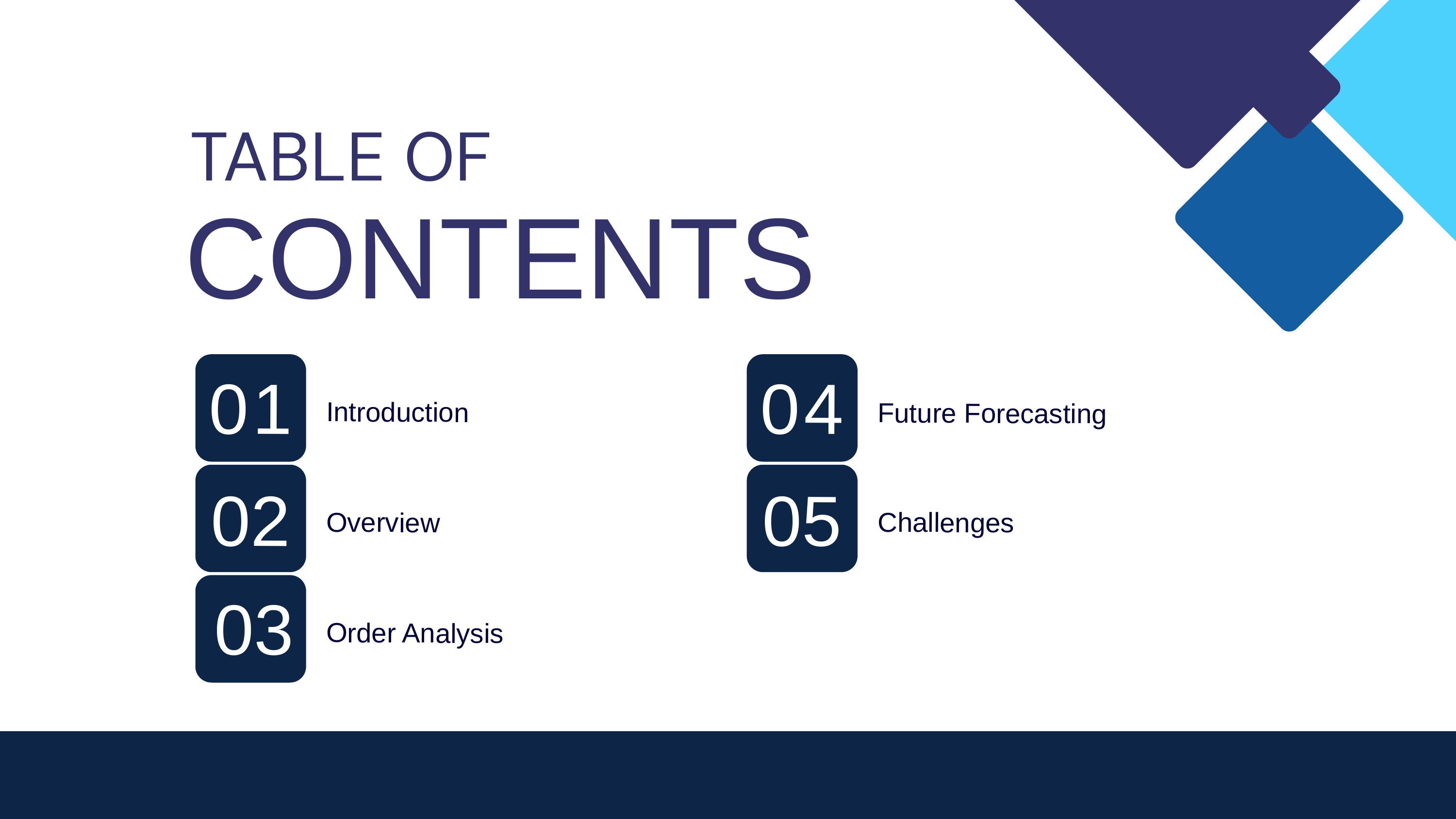

TABLE OF

CONTENTS
01
04

Introduction
Future Forecasting
02
05

Overview
Challenges
03

Order Analysis